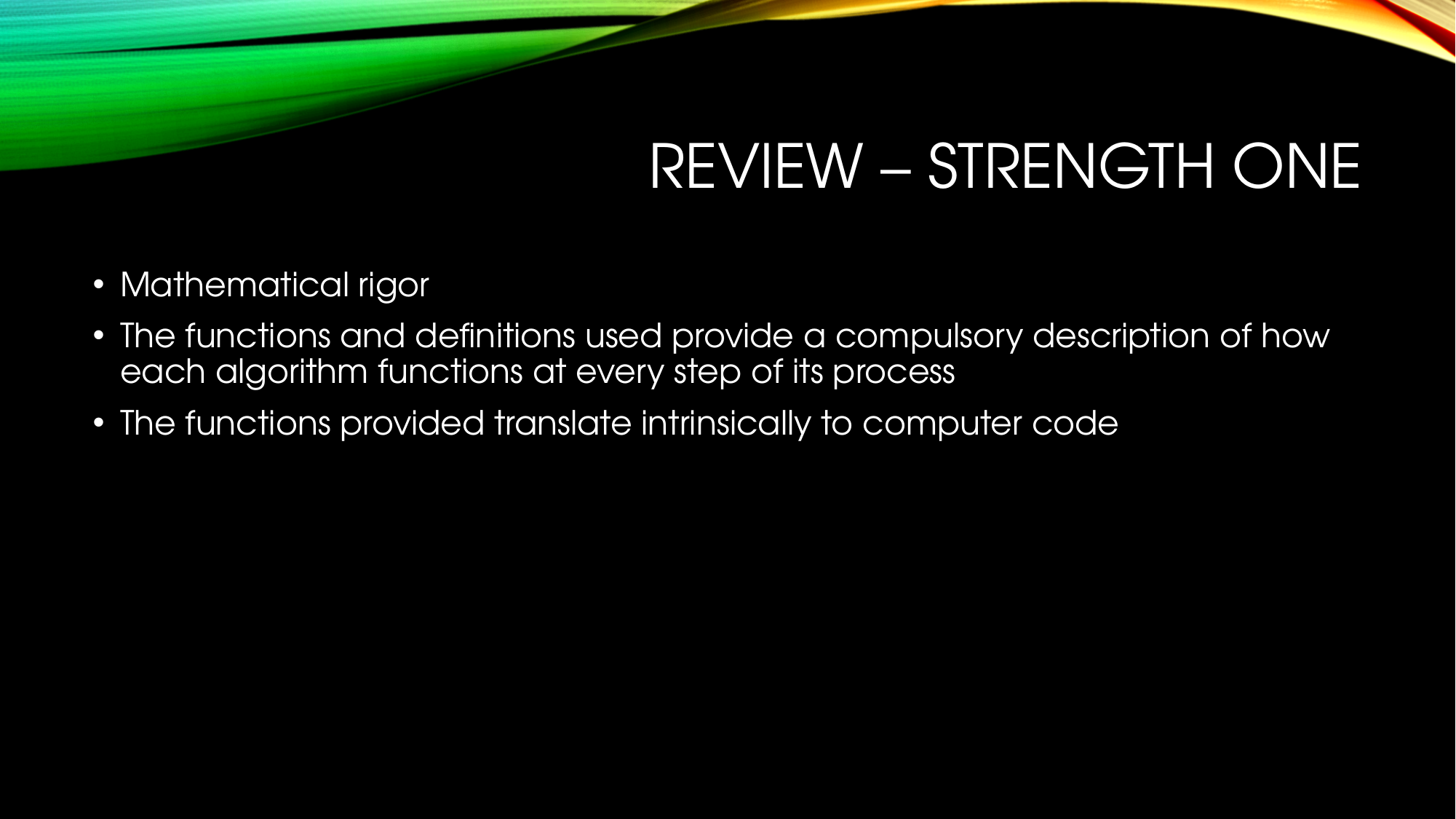

# Review – strength one
Mathematical rigor
The functions and definitions used provide a compulsory description of how each algorithm functions at every step of its process
The functions provided translate intrinsically to computer code